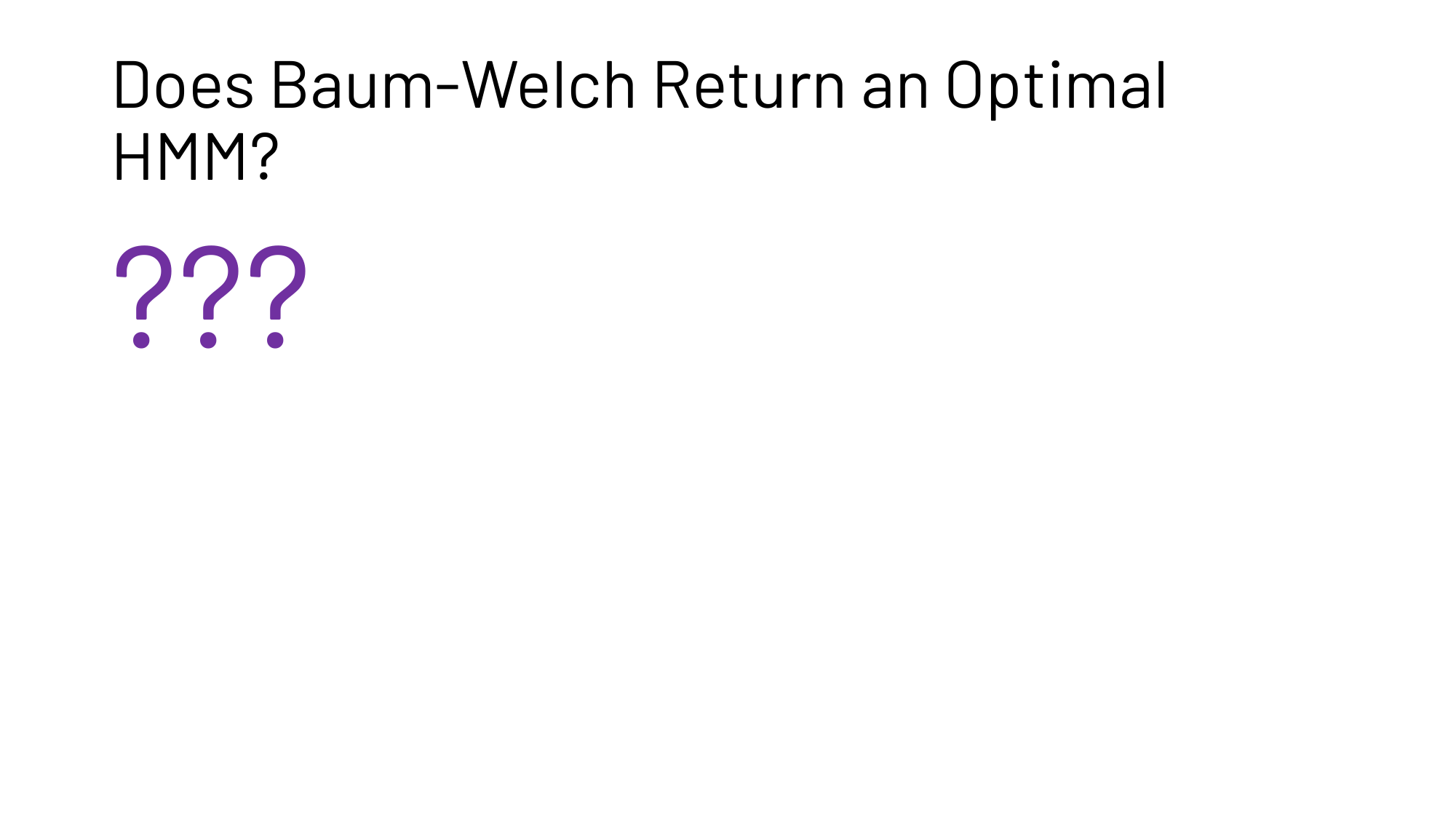

# Does Baum-Welch Return an Optimal HMM?
???